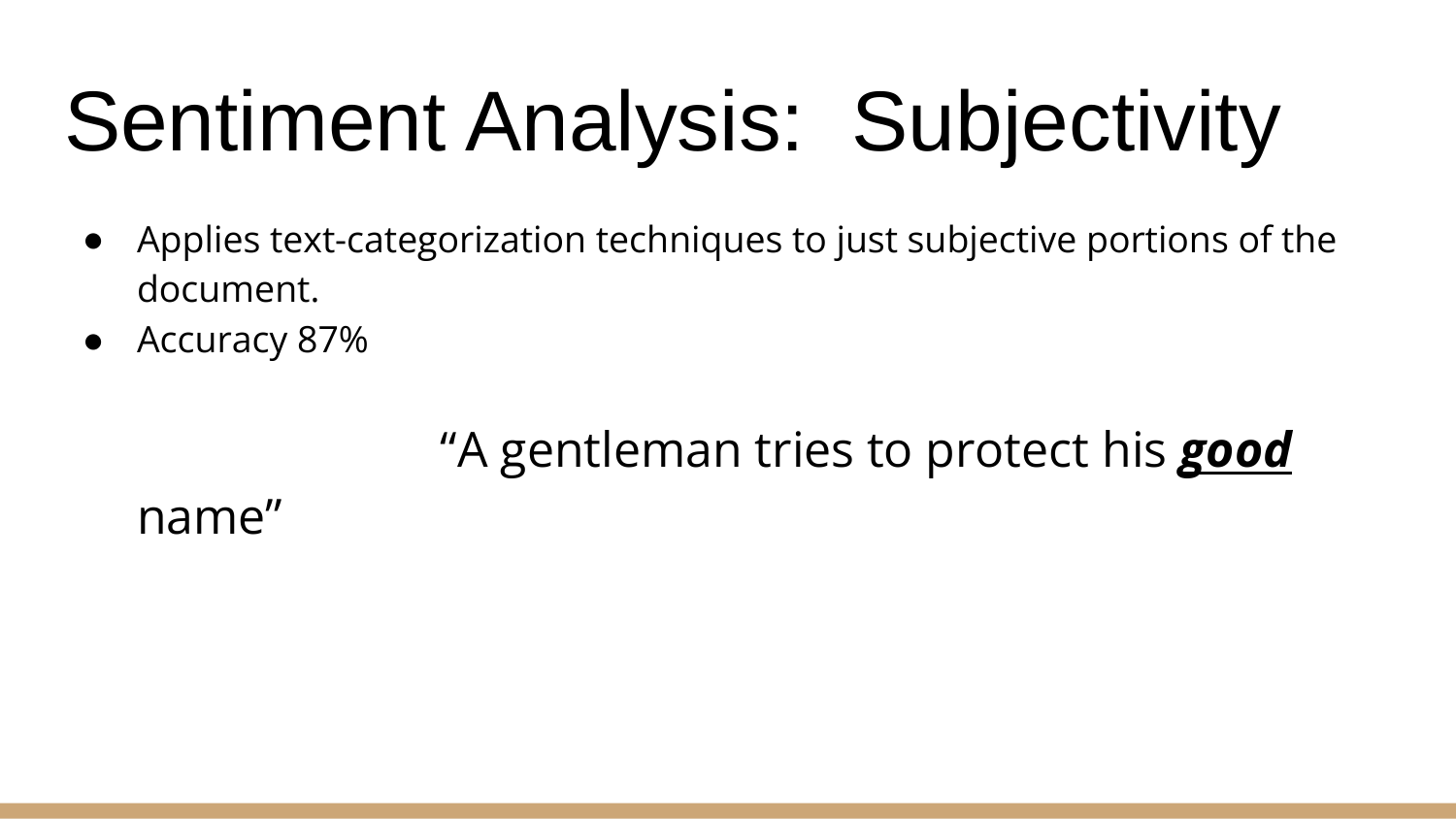

# Sentiment Analysis:  Subjectivity
Applies text-categorization techniques to just subjective portions of the document.
Accuracy 87%
		 “A gentleman tries to protect his good name”